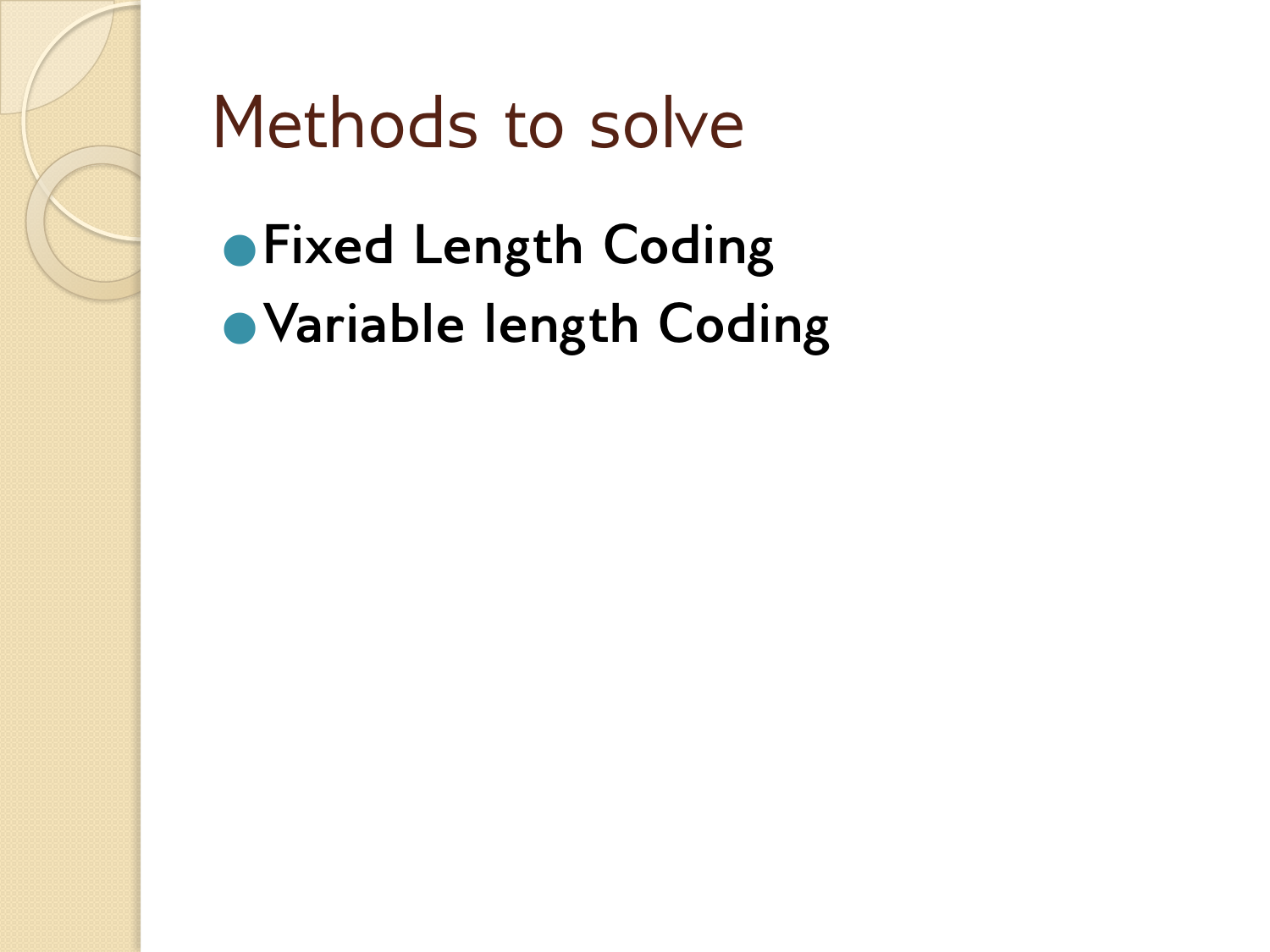

# Methods to solve
Fixed Length Coding
Variable length Coding